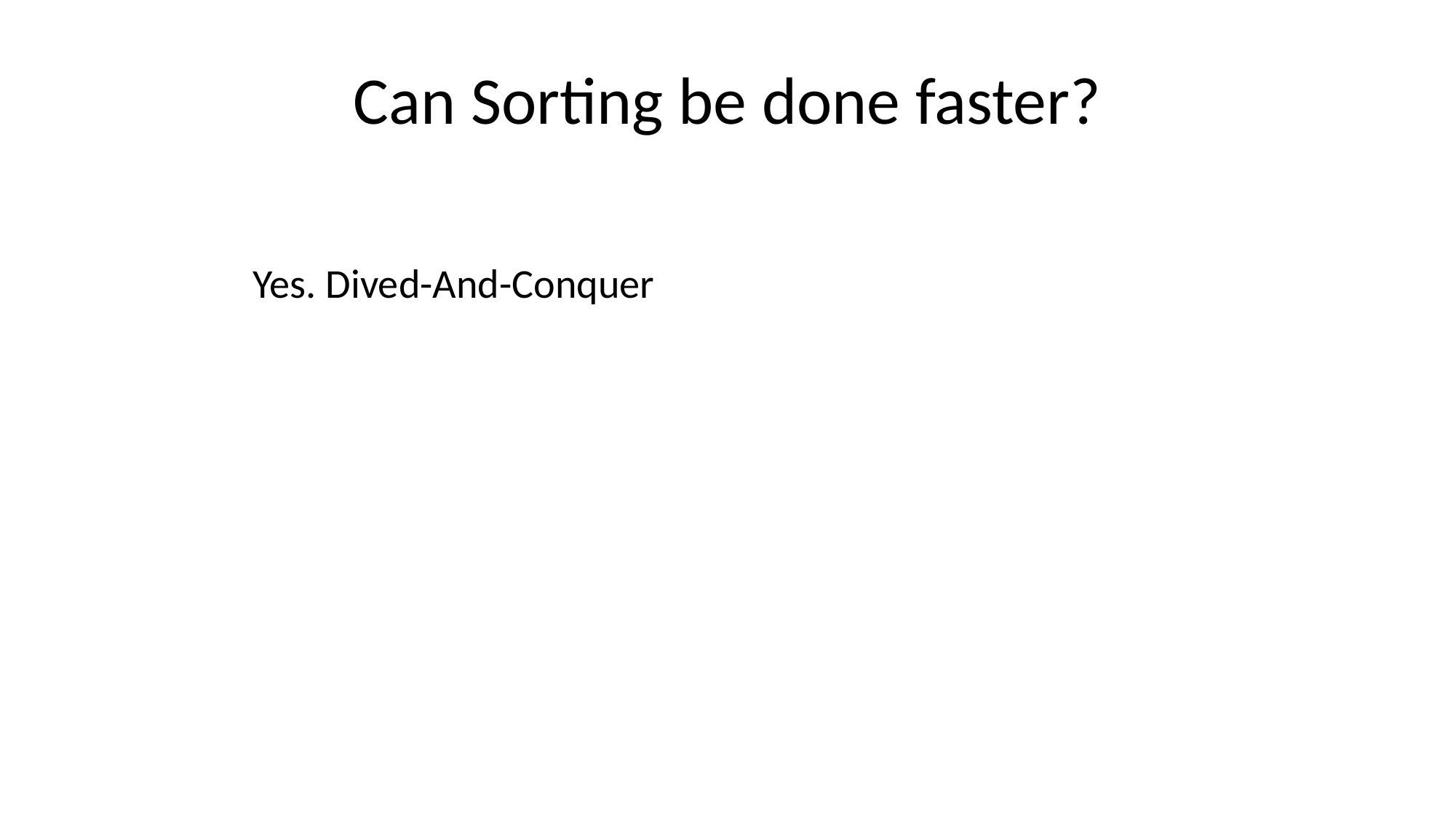

# Can Sorting be done faster?
Yes. Dived-And-Conquer